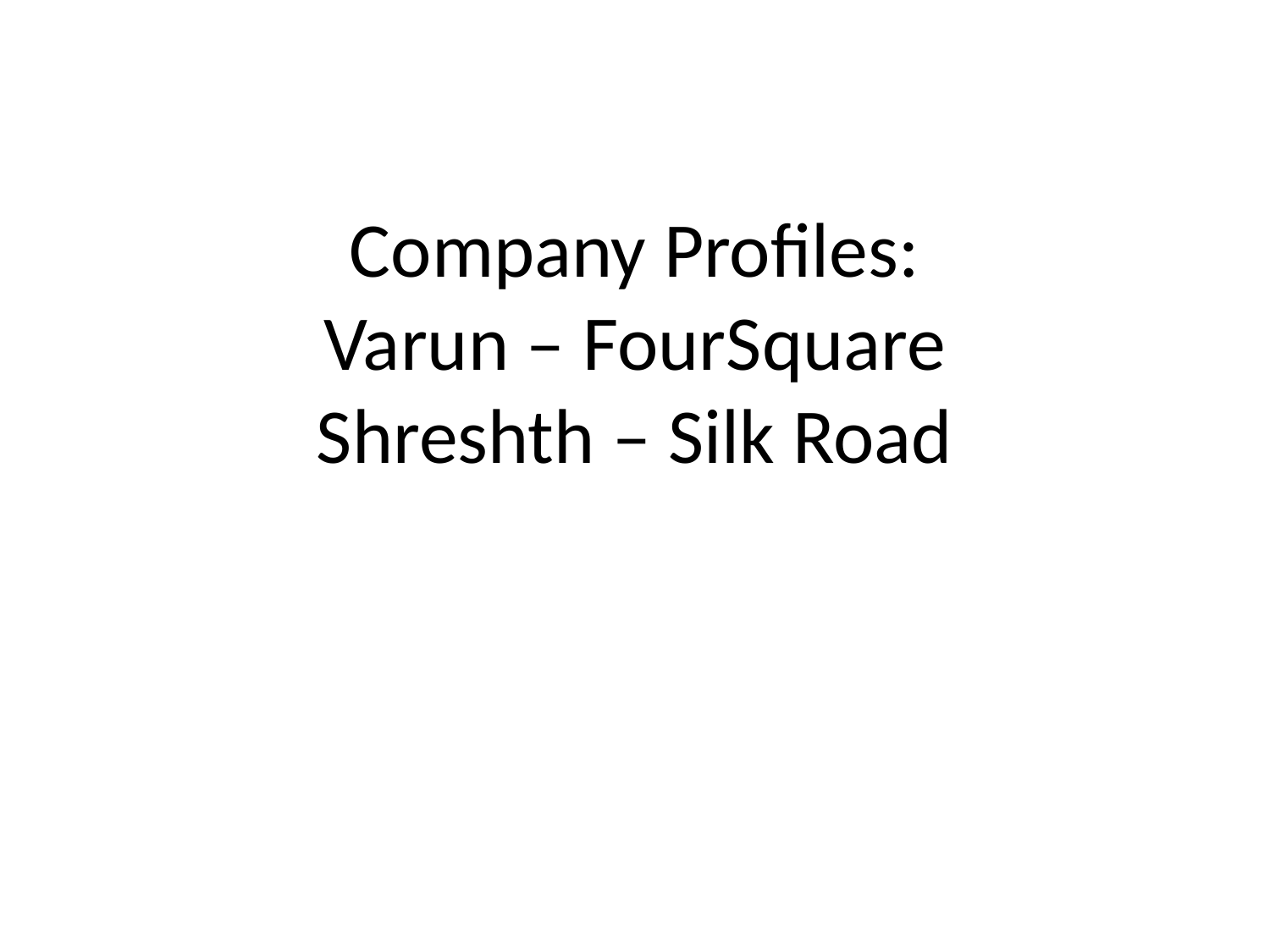

# Company Profiles: Varun – FourSquare Shreshth – Silk Road